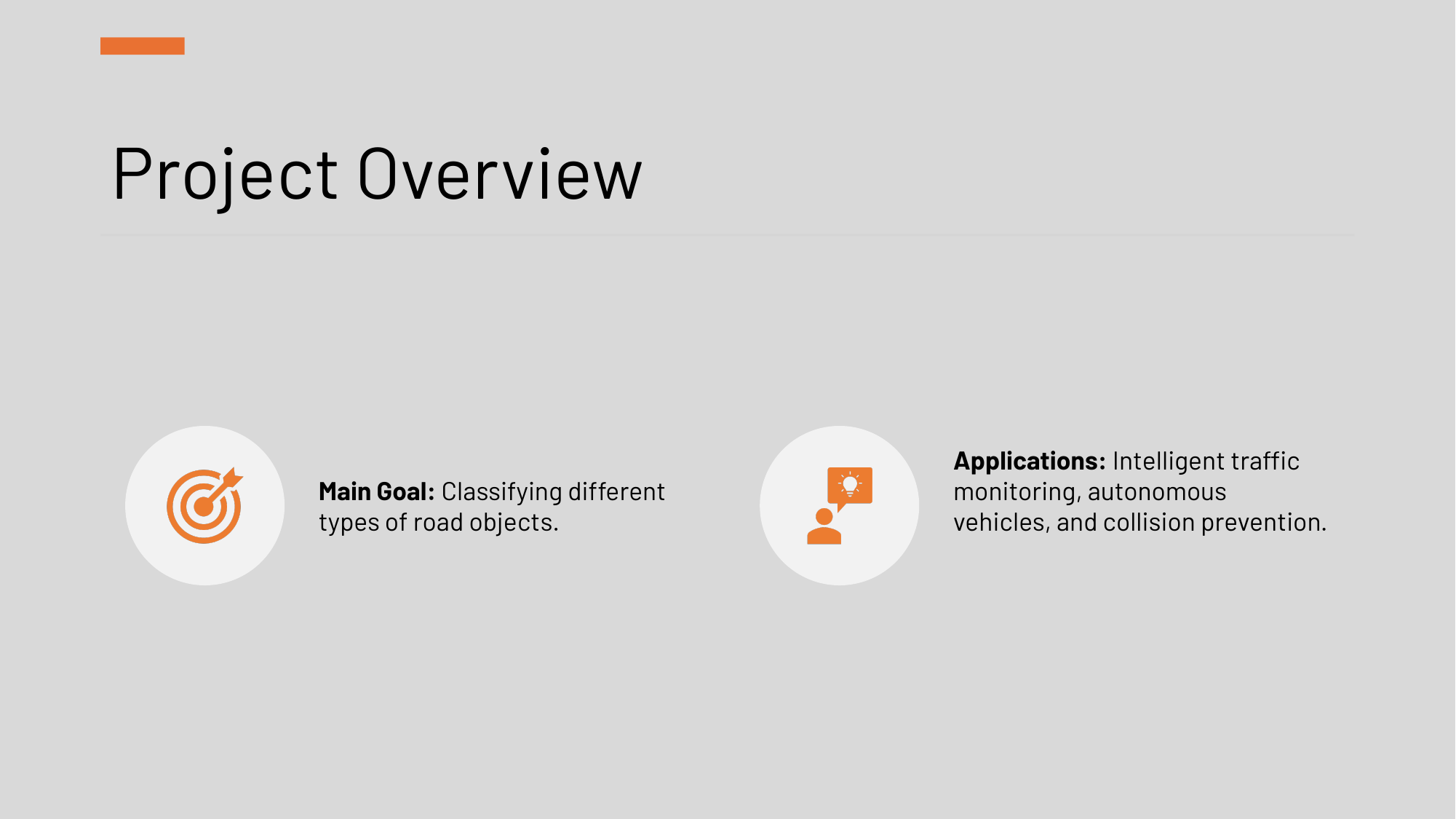

# Project Overview

Main Goal: Classifying different types of road objects.
Applications: Intelligent traffic monitoring, autonomous vehicles, and collision prevention.